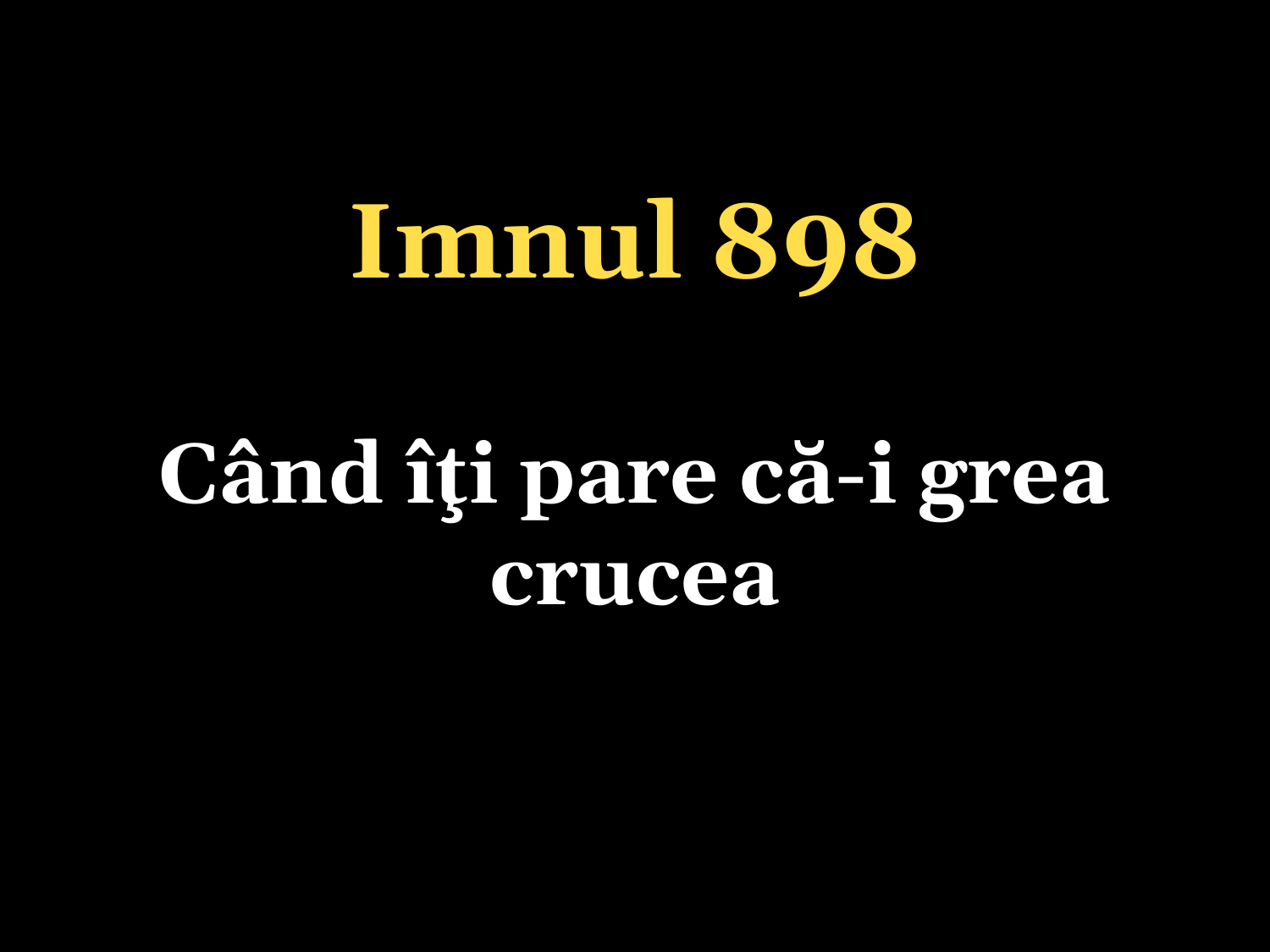

Imnul 898
Când îţi pare că-i grea crucea